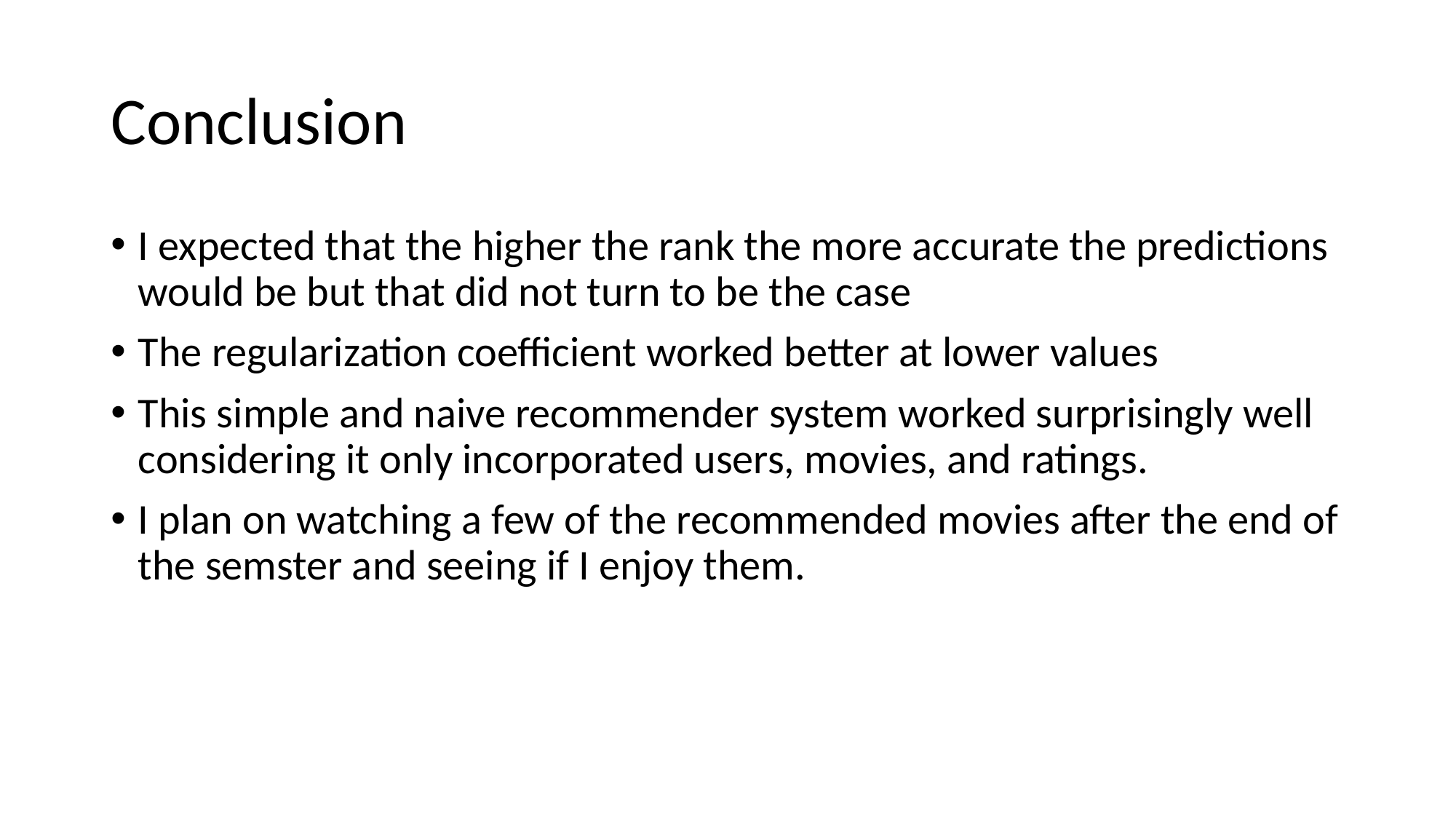

# Conclusion
I expected that the higher the rank the more accurate the predictions would be but that did not turn to be the case
The regularization coefficient worked better at lower values
This simple and naive recommender system worked surprisingly well considering it only incorporated users, movies, and ratings.
I plan on watching a few of the recommended movies after the end of the semster and seeing if I enjoy them.